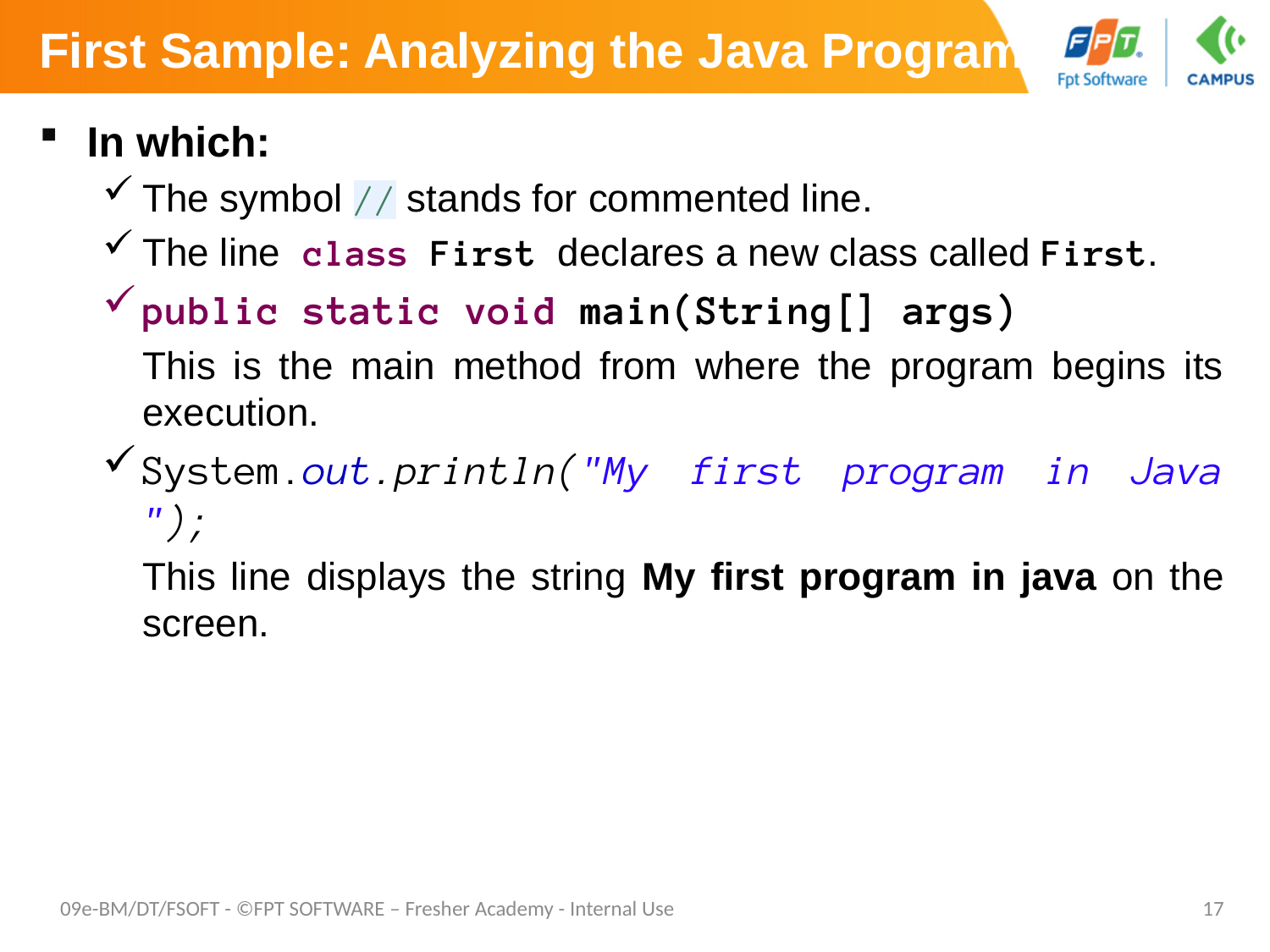

# First Sample: Analyzing the Java Program
In which:
The symbol // stands for commented line.
The line class First declares a new class called First.
public static void main(String[] args)
	This is the main method from where the program begins its execution.
System.out.println("My first program in Java ");
	This line displays the string My first program in java on the screen.
09e-BM/DT/FSOFT - ©FPT SOFTWARE – Fresher Academy - Internal Use
17